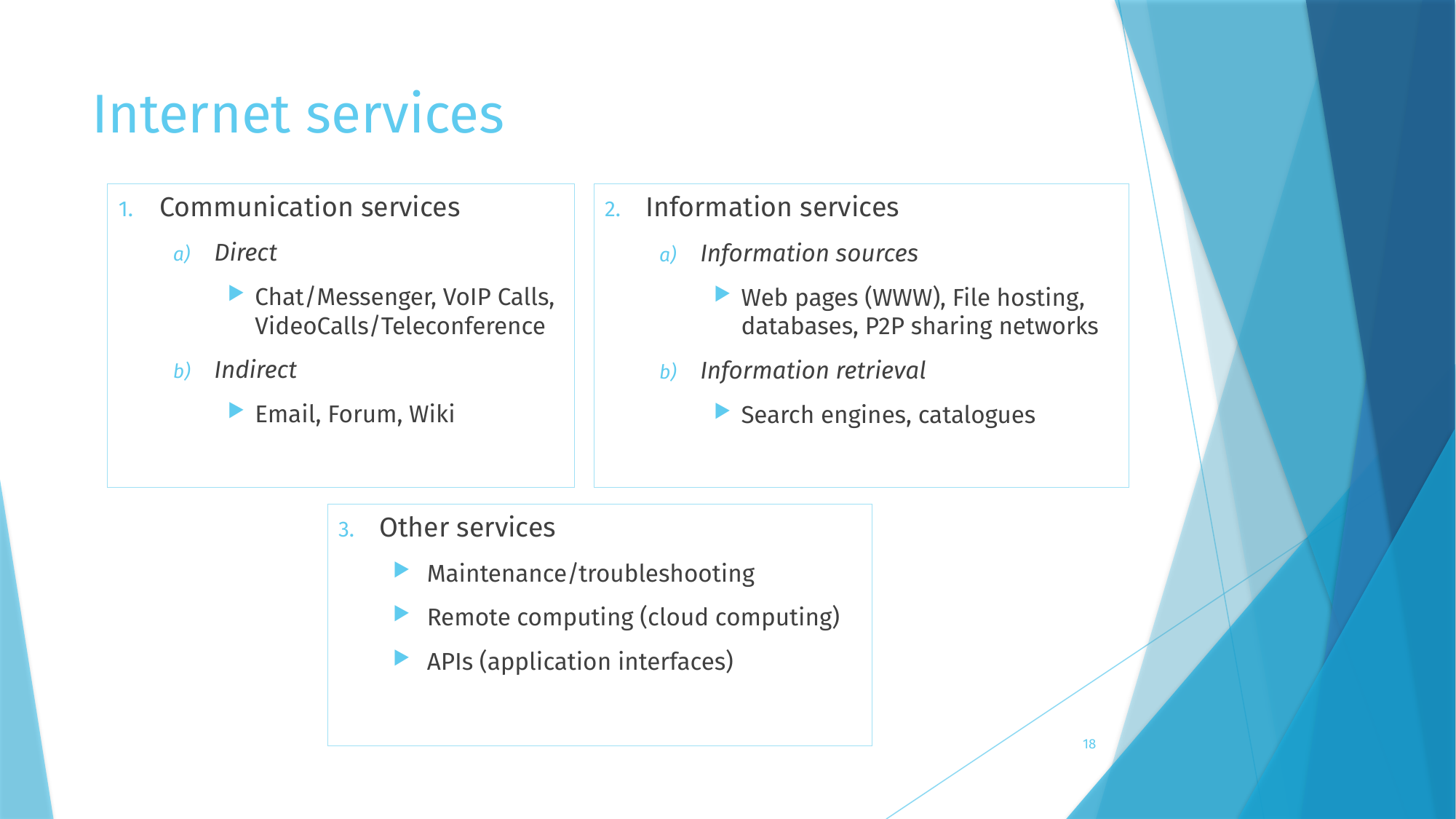

# Internet services
Communication services
Direct
Chat/Messenger, VoIP Calls, VideoCalls/Teleconference
Indirect
Email, Forum, Wiki
Information services
Information sources
Web pages (WWW), File hosting, databases, P2P sharing networks
Information retrieval
Search engines, catalogues
Other services
Maintenance/troubleshooting
Remote computing (cloud computing)
APIs (application interfaces)

18